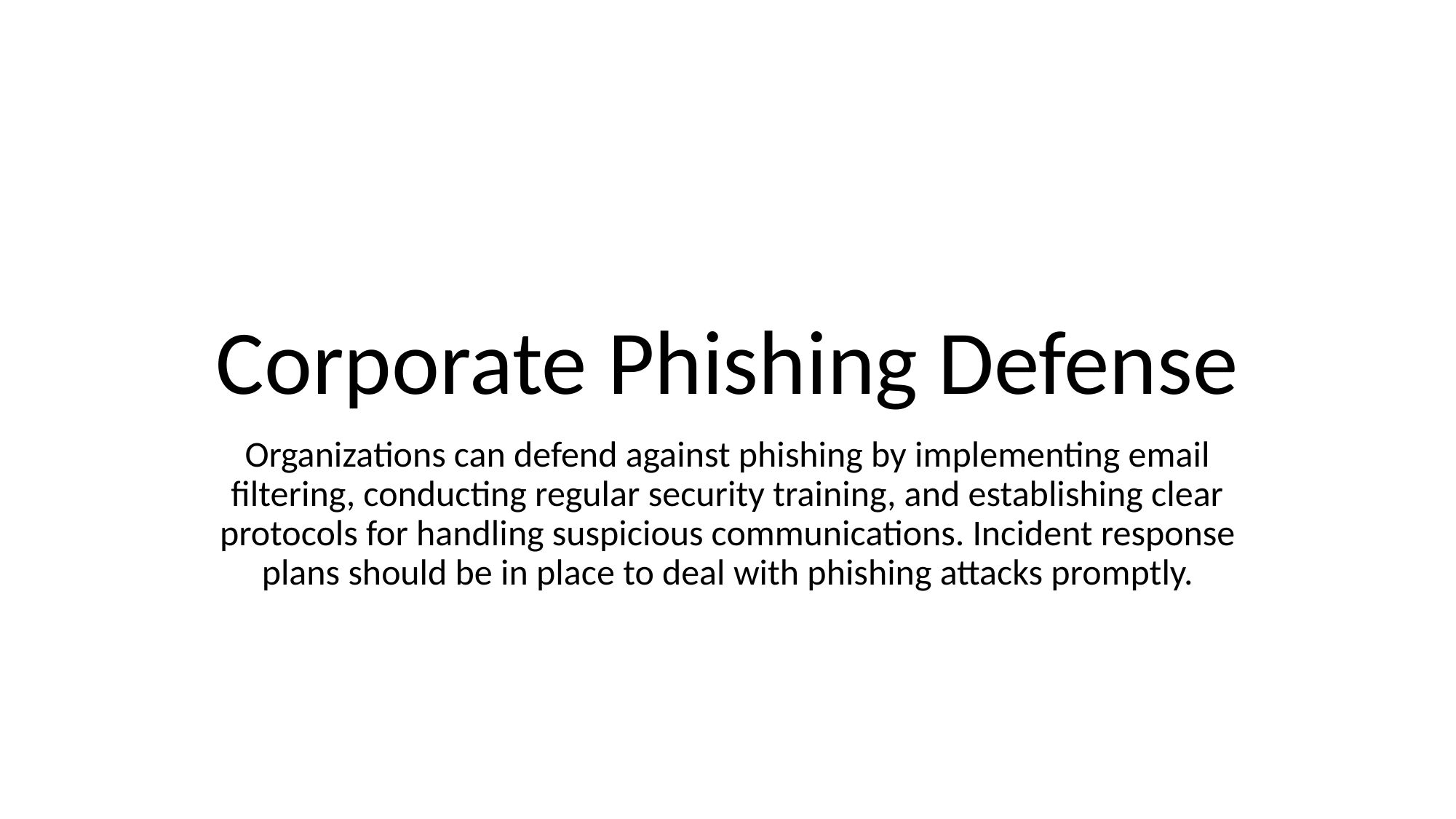

# Corporate Phishing Defense
Organizations can defend against phishing by implementing email filtering, conducting regular security training, and establishing clear protocols for handling suspicious communications. Incident response plans should be in place to deal with phishing attacks promptly.